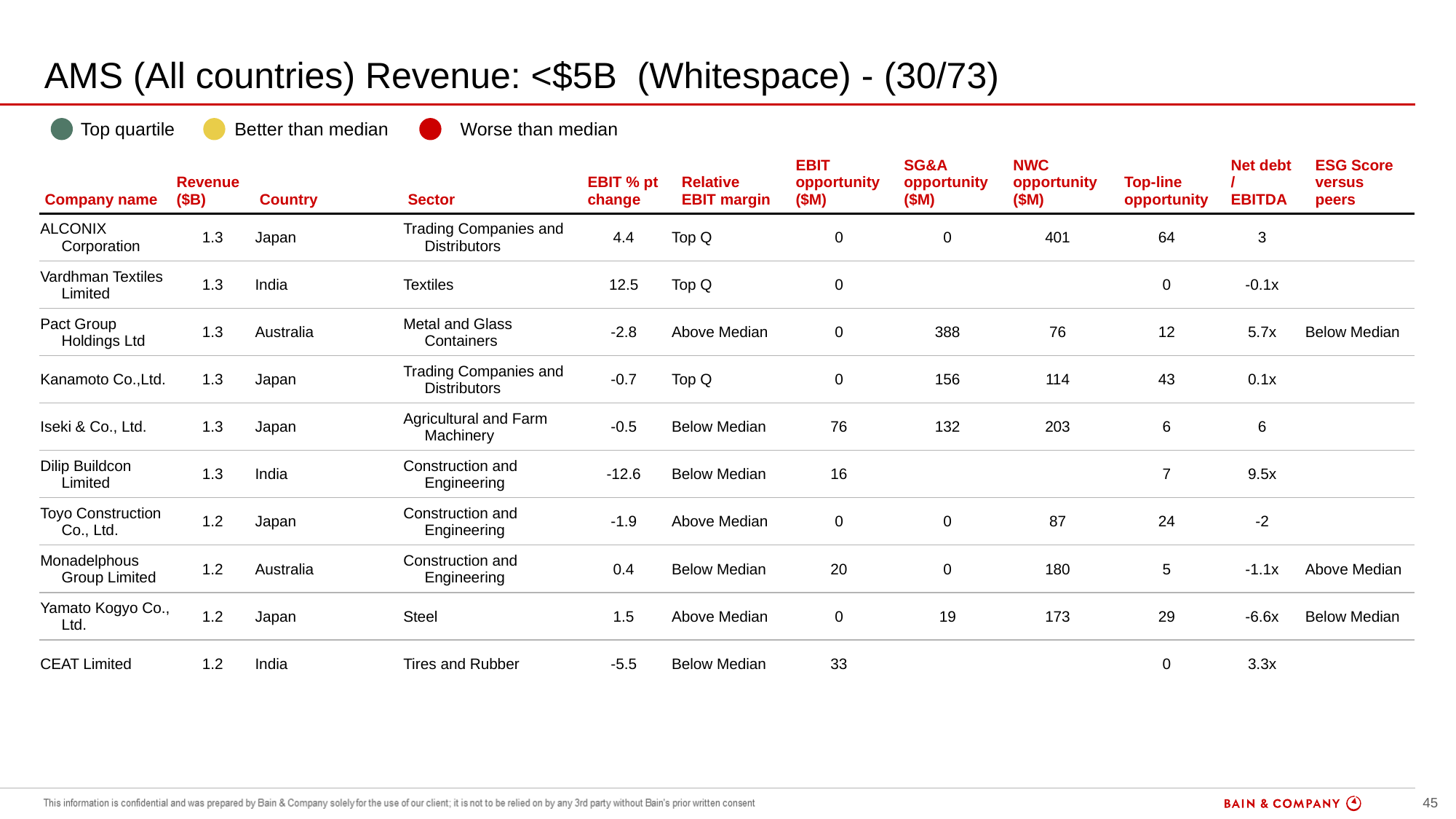

# AMS (All countries) Revenue: <$5B  (Whitespace) - (30/73)
|  | Top quartile |  | Better than median |  | Worse than median |
| --- | --- | --- | --- | --- | --- |
| Company name | Revenue ($B) | Country | Sector | EBIT % pt change | Relative EBIT margin | EBIT opportunity ($M) | SG&A opportunity ($M) | NWC opportunity ($M) | Top-line opportunity | Net debt / EBITDA | ESG Score versus peers |
| --- | --- | --- | --- | --- | --- | --- | --- | --- | --- | --- | --- |
| ALCONIX Corporation | 1.3 | Japan | Trading Companies and Distributors | 4.4 | Top Q | 0 | 0 | 401 | 64 | 3 |  |
| Vardhman Textiles Limited | 1.3 | India | Textiles | 12.5 | Top Q | 0 |  |  | 0 | -0.1x |  |
| Pact Group Holdings Ltd | 1.3 | Australia | Metal and Glass Containers | -2.8 | Above Median | 0 | 388 | 76 | 12 | 5.7x | Below Median |
| Kanamoto Co.,Ltd. | 1.3 | Japan | Trading Companies and Distributors | -0.7 | Top Q | 0 | 156 | 114 | 43 | 0.1x |  |
| Iseki & Co., Ltd. | 1.3 | Japan | Agricultural and Farm Machinery | -0.5 | Below Median | 76 | 132 | 203 | 6 | 6 |  |
| Dilip Buildcon Limited | 1.3 | India | Construction and Engineering | -12.6 | Below Median | 16 |  |  | 7 | 9.5x |  |
| Toyo Construction Co., Ltd. | 1.2 | Japan | Construction and Engineering | -1.9 | Above Median | 0 | 0 | 87 | 24 | -2 |  |
| Monadelphous Group Limited | 1.2 | Australia | Construction and Engineering | 0.4 | Below Median | 20 | 0 | 180 | 5 | -1.1x | Above Median |
| Yamato Kogyo Co., Ltd. | 1.2 | Japan | Steel | 1.5 | Above Median | 0 | 19 | 173 | 29 | -6.6x | Below Median |
| CEAT Limited | 1.2 | India | Tires and Rubber | -5.5 | Below Median | 33 |  |  | 0 | 3.3x |  |